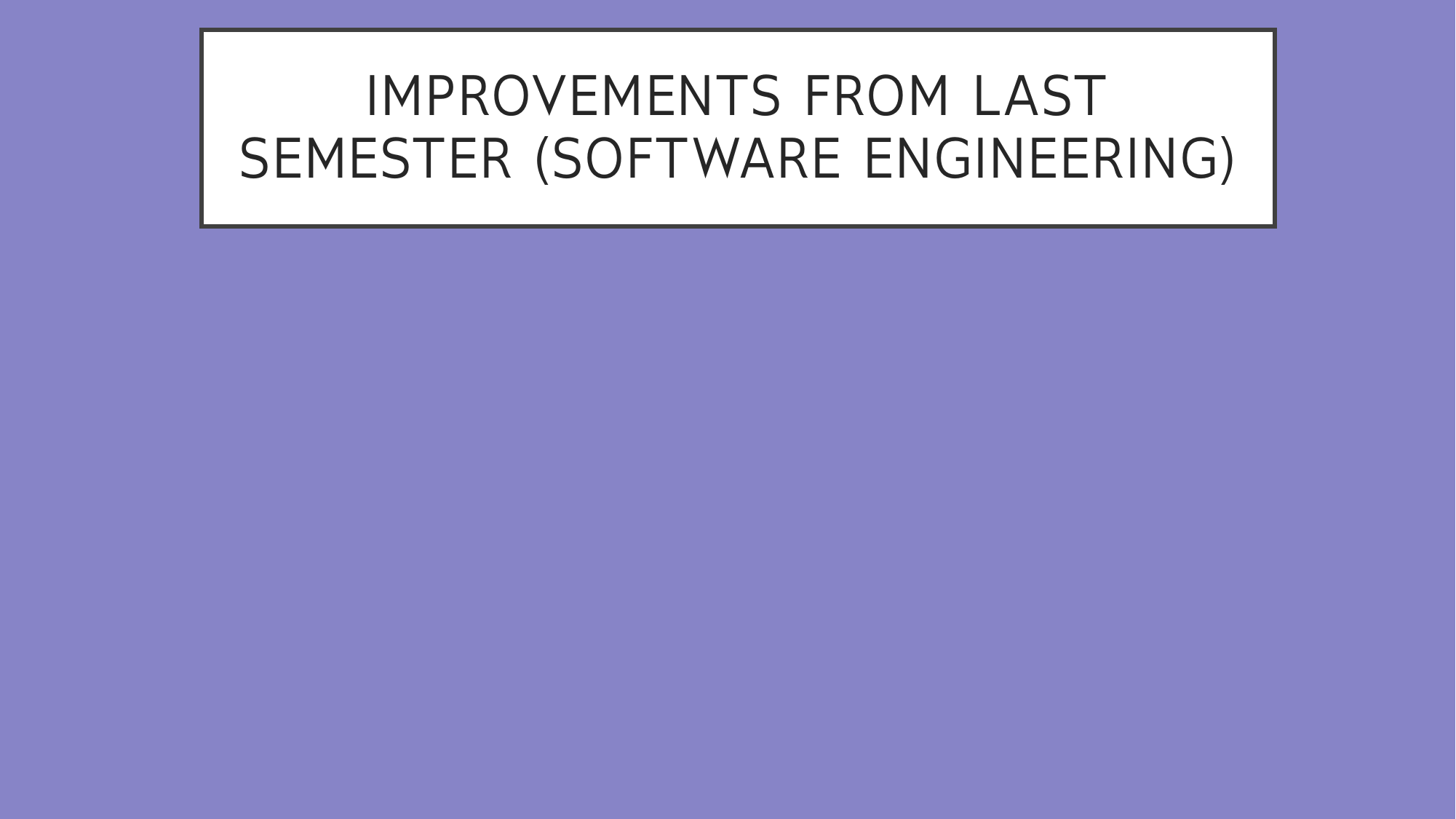

# Improvements from Last semester (Software engineering)